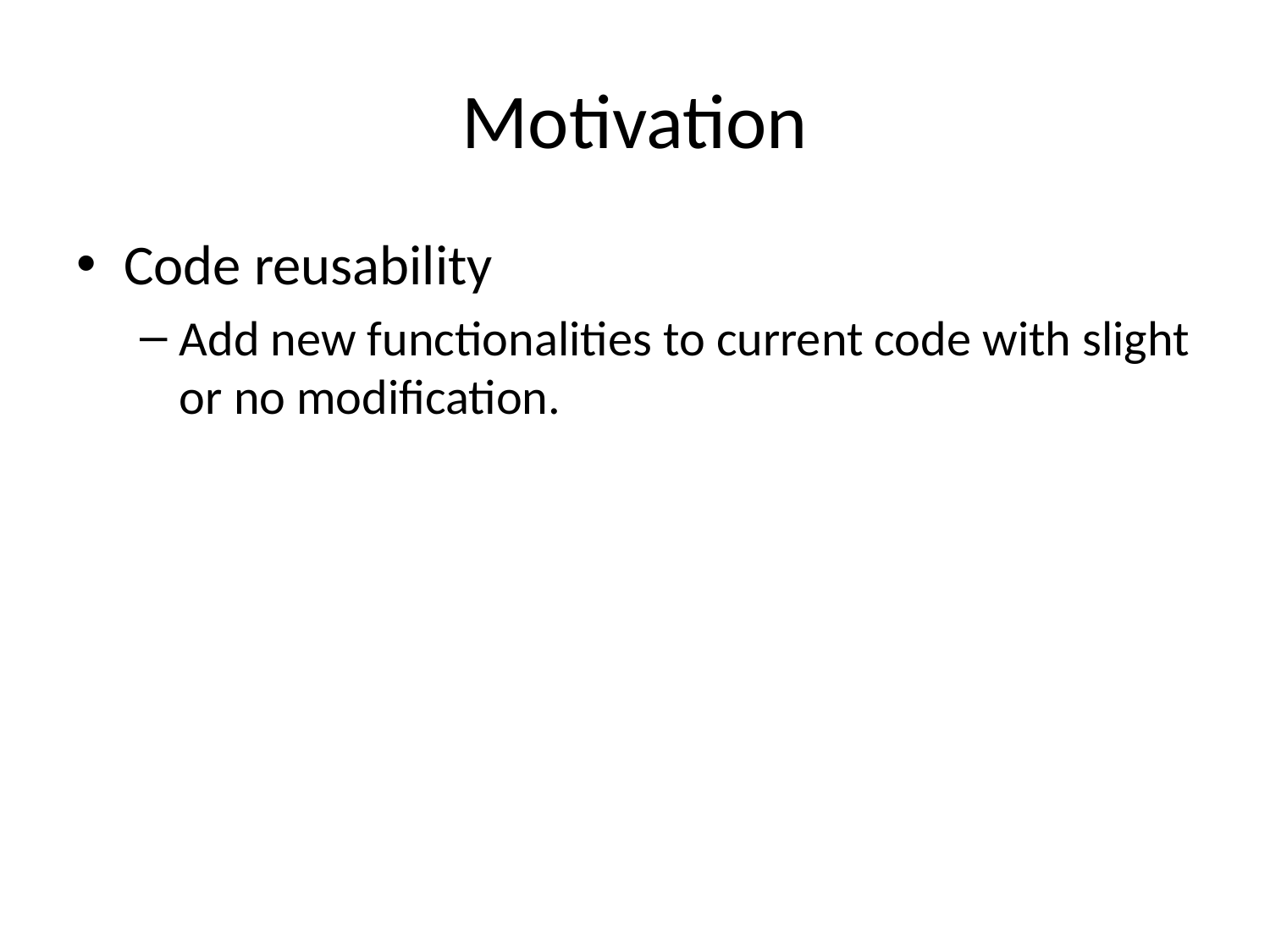

# Motivation
Code reusability
Add new functionalities to current code with slight or no modification.